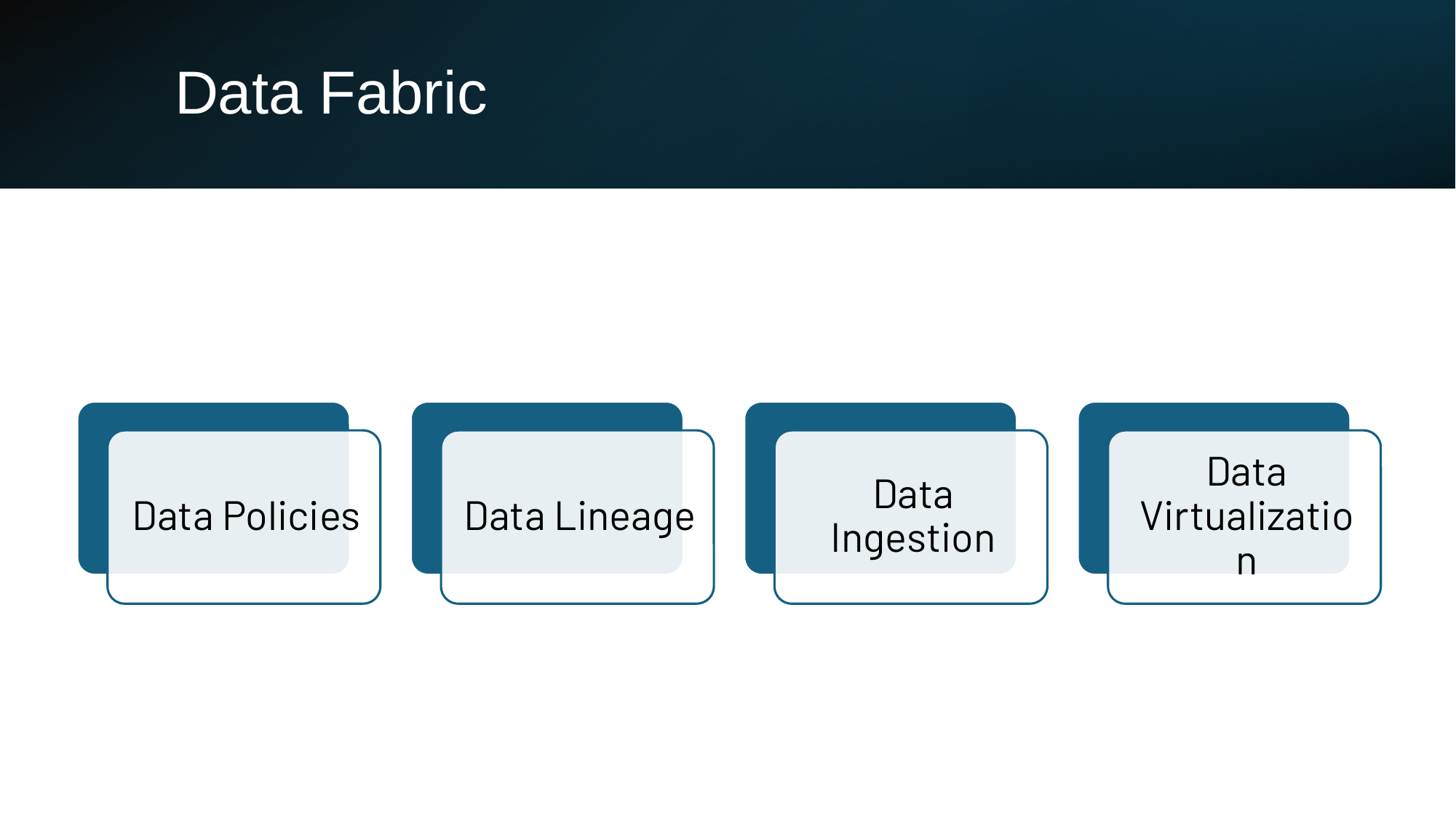

# Data Fabric
Data Policies
Data Lineage
Data Ingestion
Data Virtualization